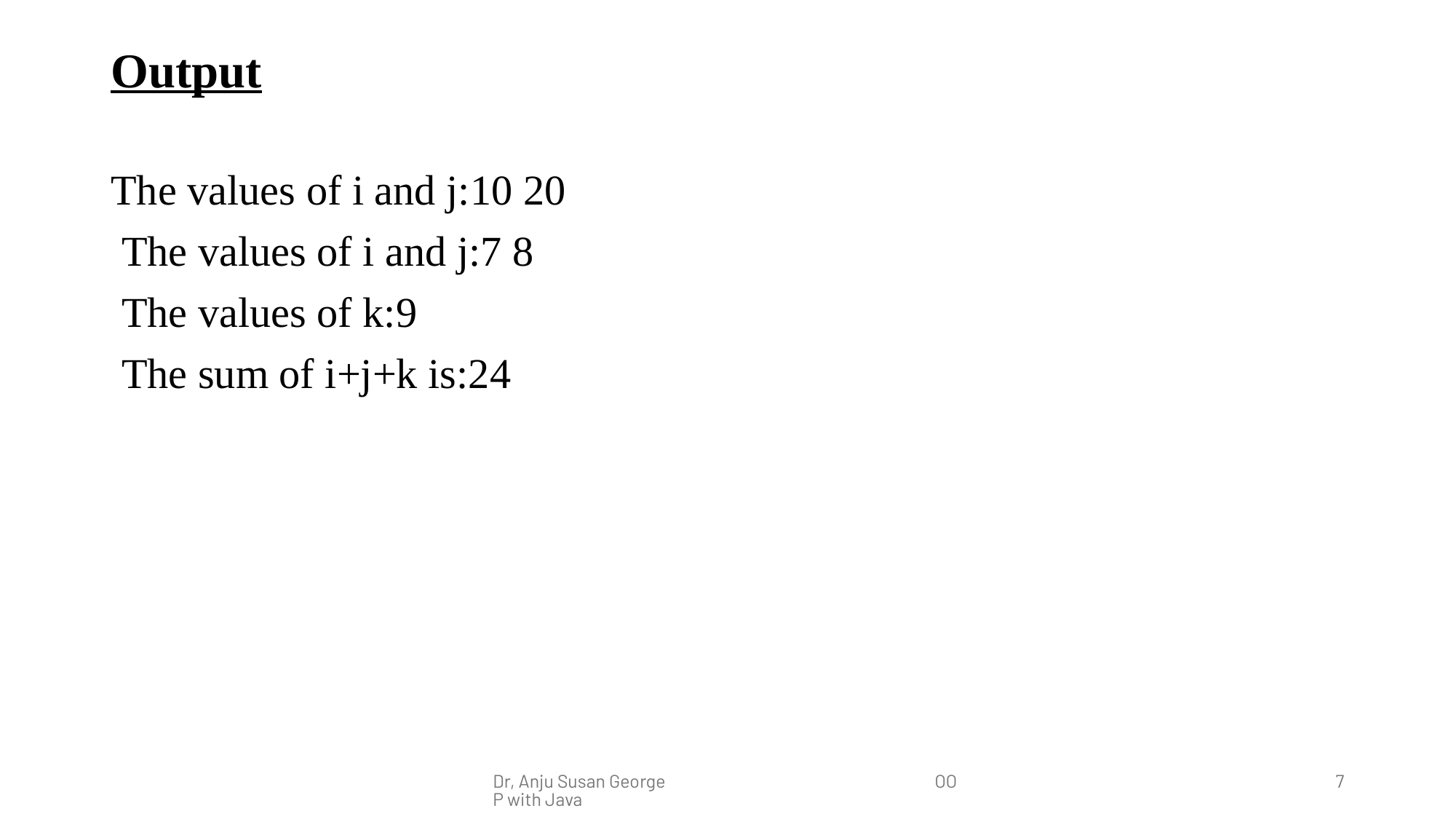

# Output
The values of i and j:10 20
 The values of i and j:7 8
 The values of k:9
 The sum of i+j+k is:24
Dr, Anju Susan George                                                                          OOP with Java
7